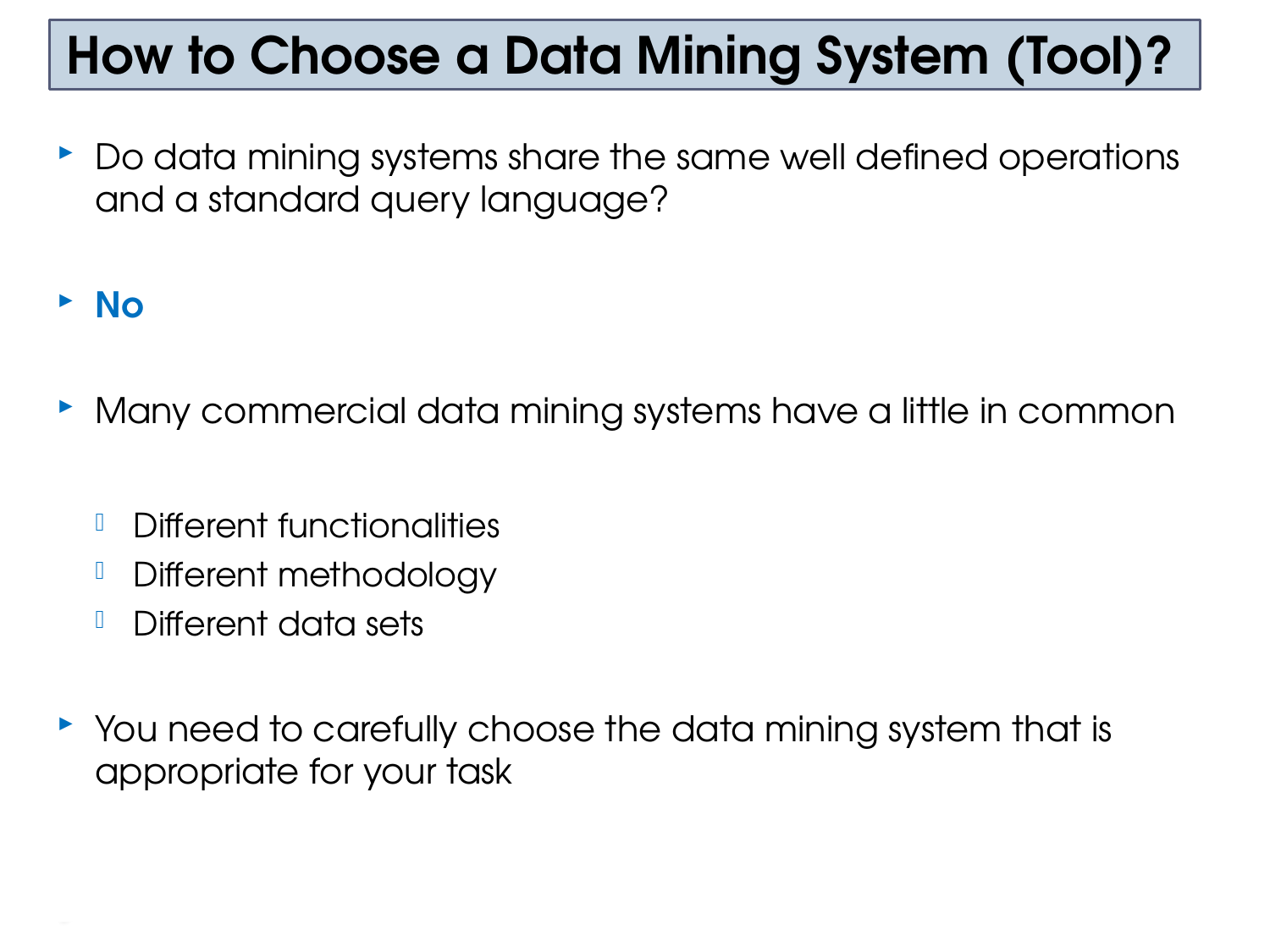

# How to Choose a Data Mining System (Tool)?
Do data mining systems share the same well defined operations and a standard query language?

No

Many commercial data mining systems have a little in common

Different functionalities
Different methodology
Different data sets

You need to carefully choose the data mining system that is appropriate for your task